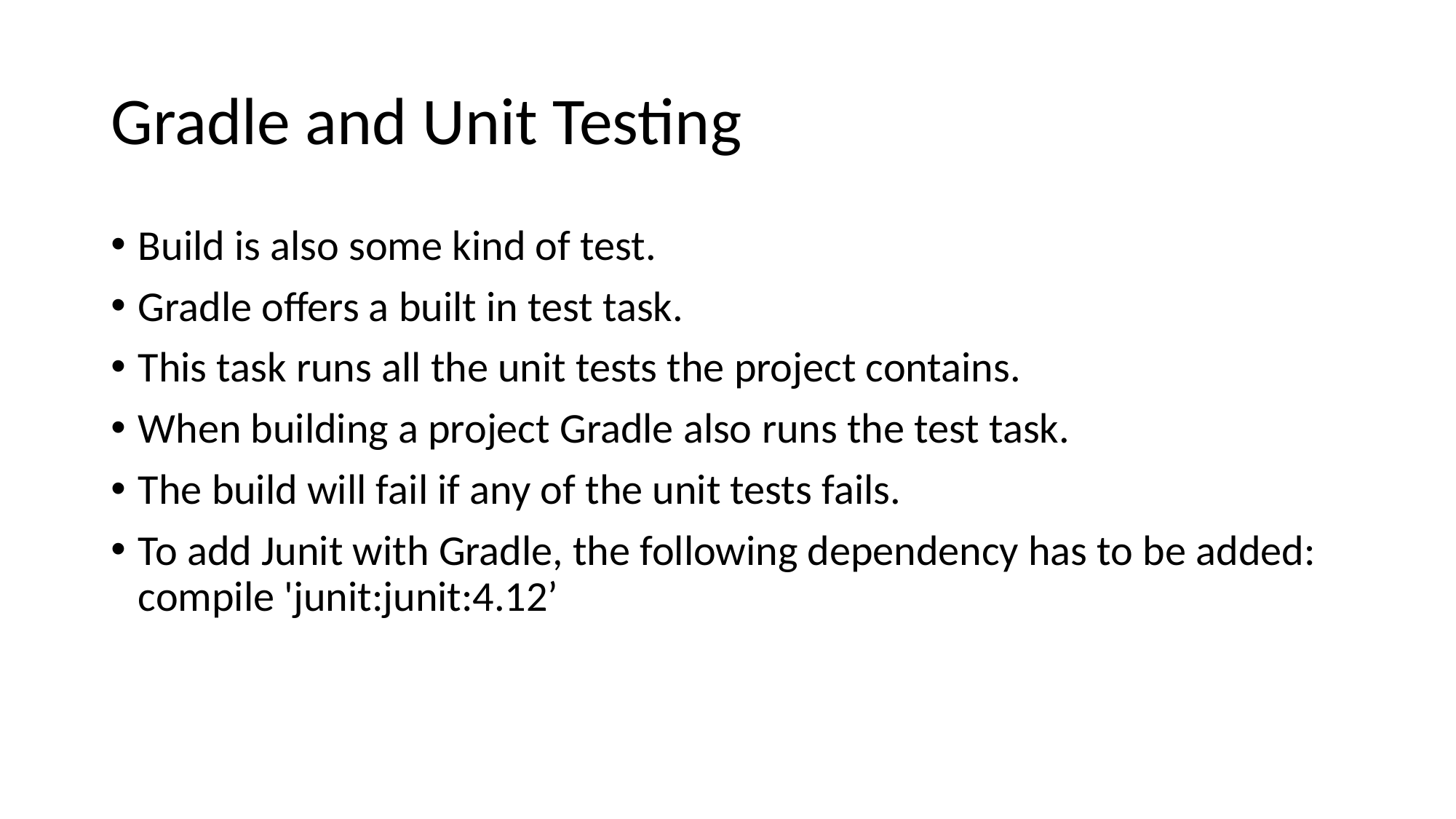

# Gradle and Unit Testing
Build is also some kind of test.
Gradle offers a built in test task.
This task runs all the unit tests the project contains.
When building a project Gradle also runs the test task.
The build will fail if any of the unit tests fails.
To add Junit with Gradle, the following dependency has to be added: compile 'junit:junit:4.12’